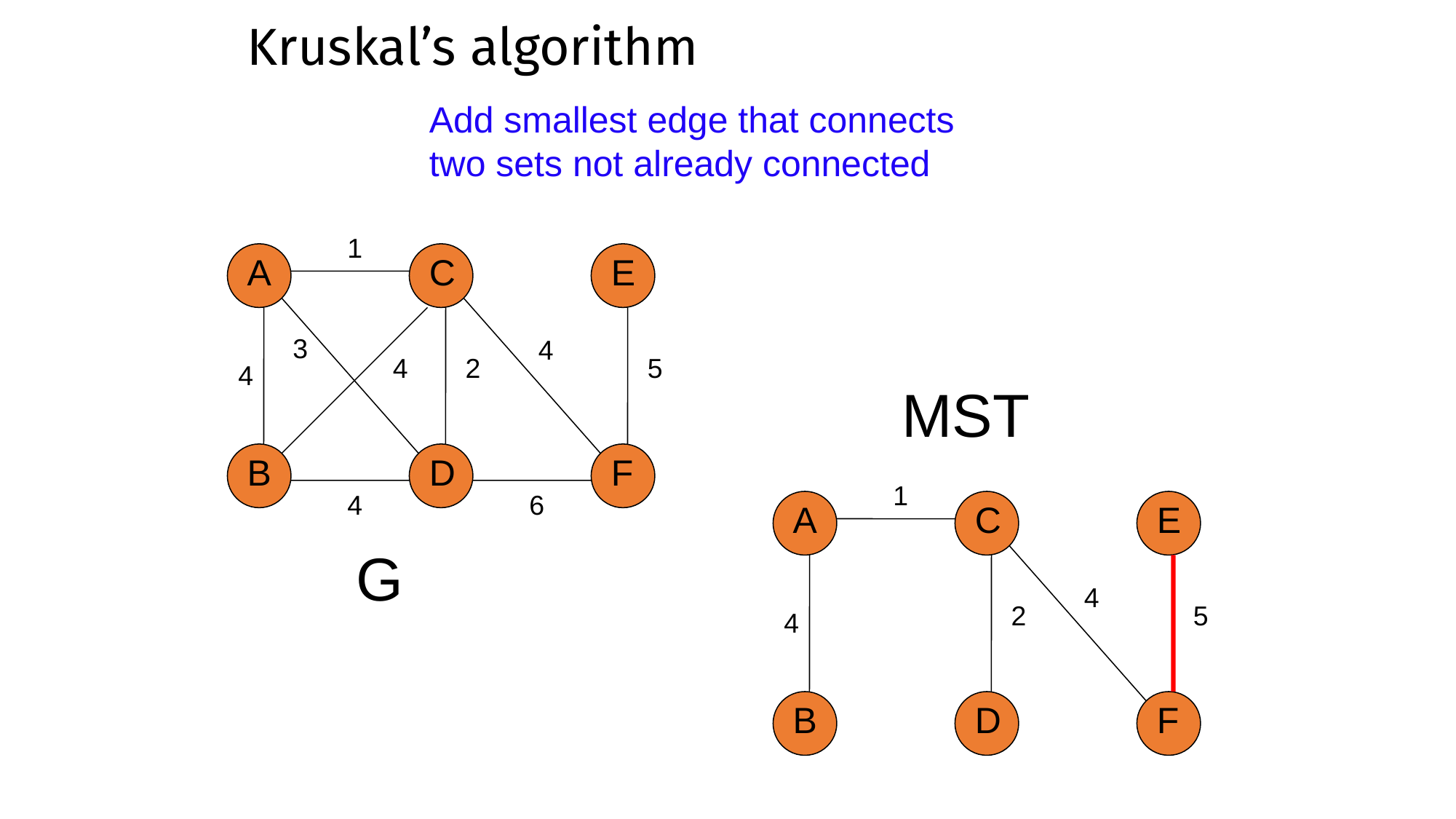

# Kruskal’s algorithm
Add smallest edge that connects two sets not already connected
1

A

C

E

3
4
4
2
5
4
MST

B

D

F
1

4
6

A

C

E

G

4
2
5
4

B

D

F